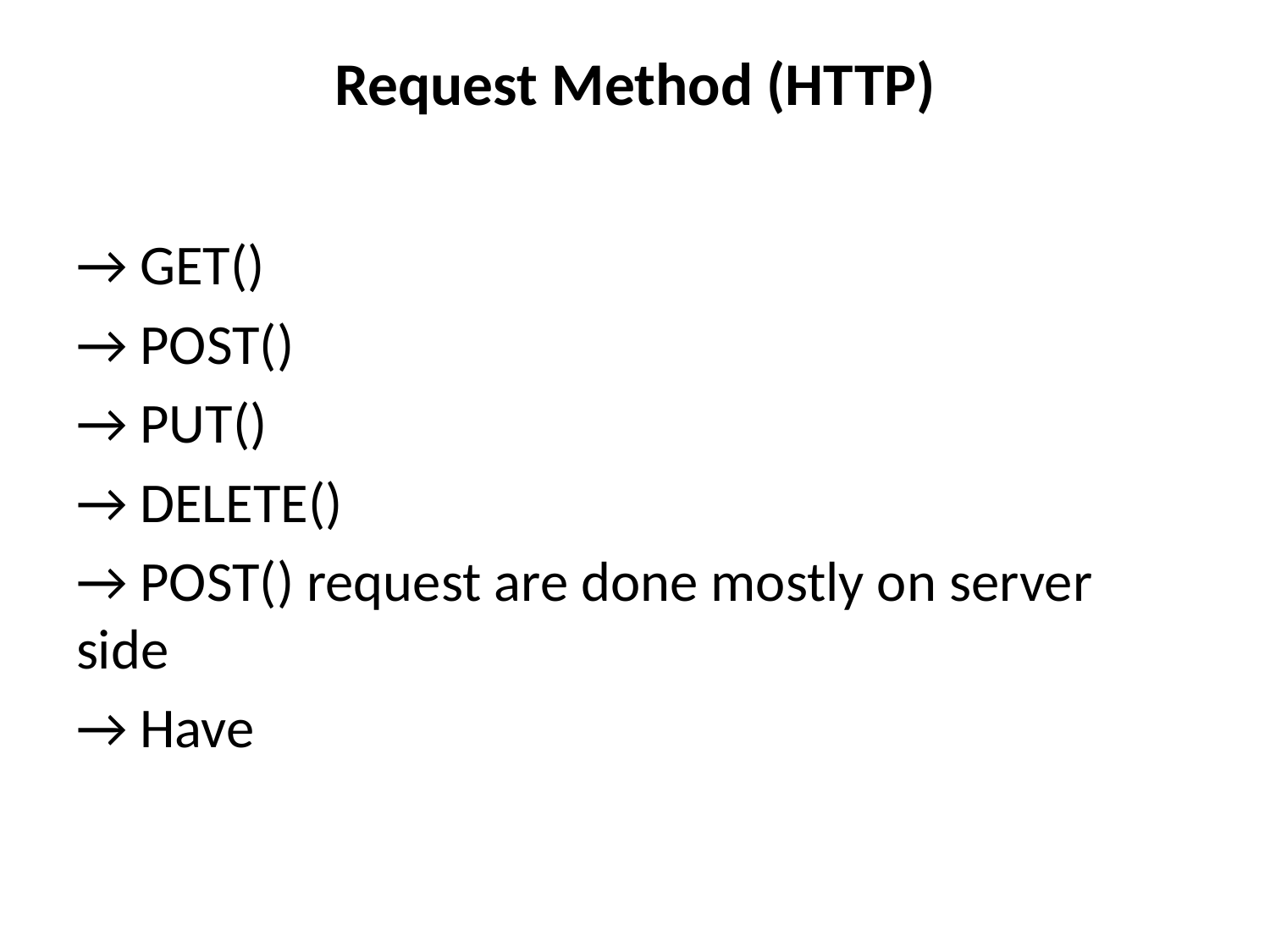

# Request Method (HTTP)
→ GET()
→ POST()
→ PUT()
→ DELETE()
→ POST() request are done mostly on server side
→ Have